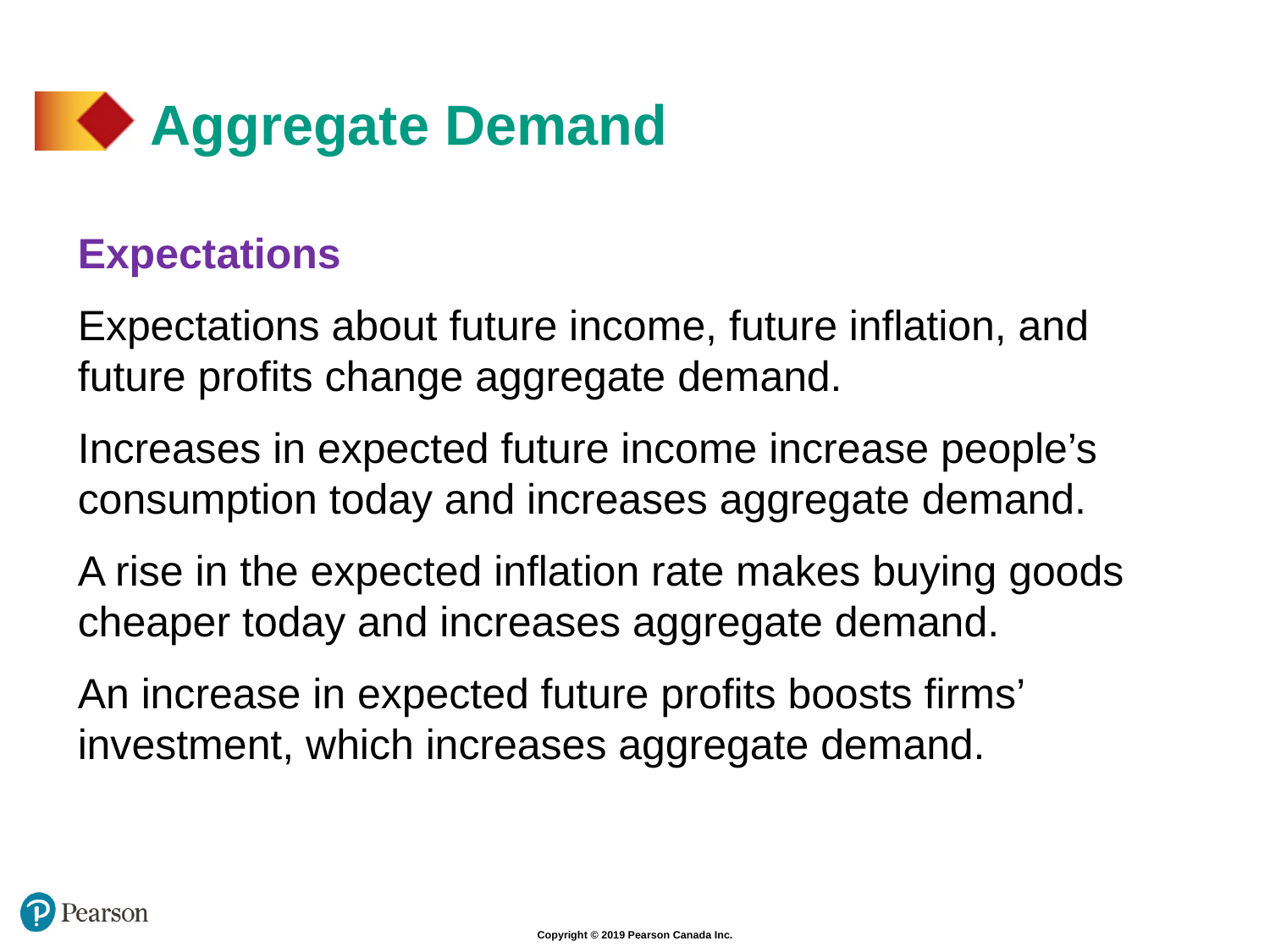

# Aggregate Demand
Expectations
Expectations about future income, future inflation, and future profits change aggregate demand.
Increases in expected future income increase people’s consumption today and increases aggregate demand.
A rise in the expected inflation rate makes buying goods cheaper today and increases aggregate demand.
An increase in expected future profits boosts firms’ investment, which increases aggregate demand.